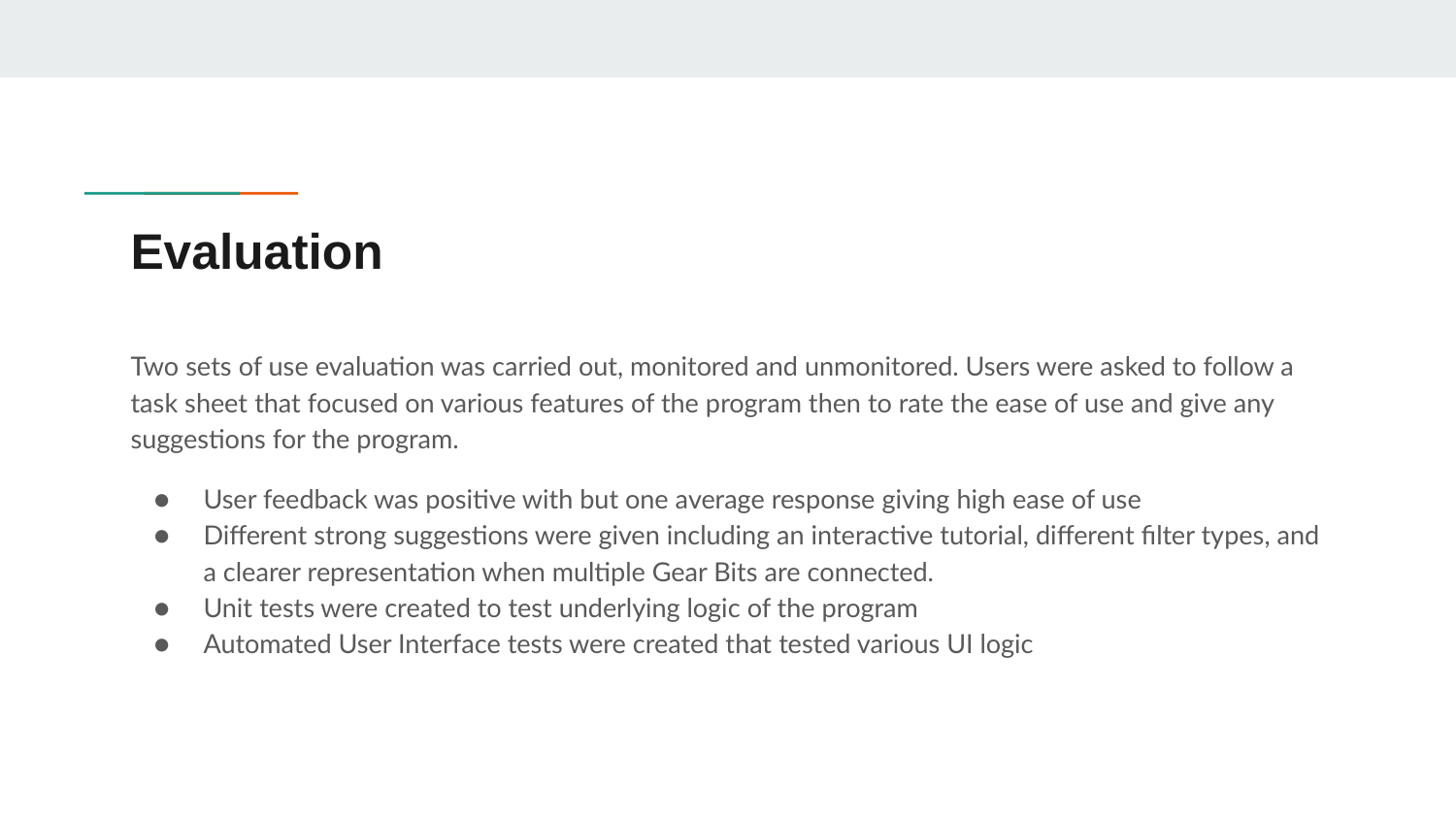

# Evaluation
Two sets of use evaluation was carried out, monitored and unmonitored. Users were asked to follow a task sheet that focused on various features of the program then to rate the ease of use and give any suggestions for the program.
User feedback was positive with but one average response giving high ease of use
Different strong suggestions were given including an interactive tutorial, different filter types, and a clearer representation when multiple Gear Bits are connected.
Unit tests were created to test underlying logic of the program
Automated User Interface tests were created that tested various UI logic